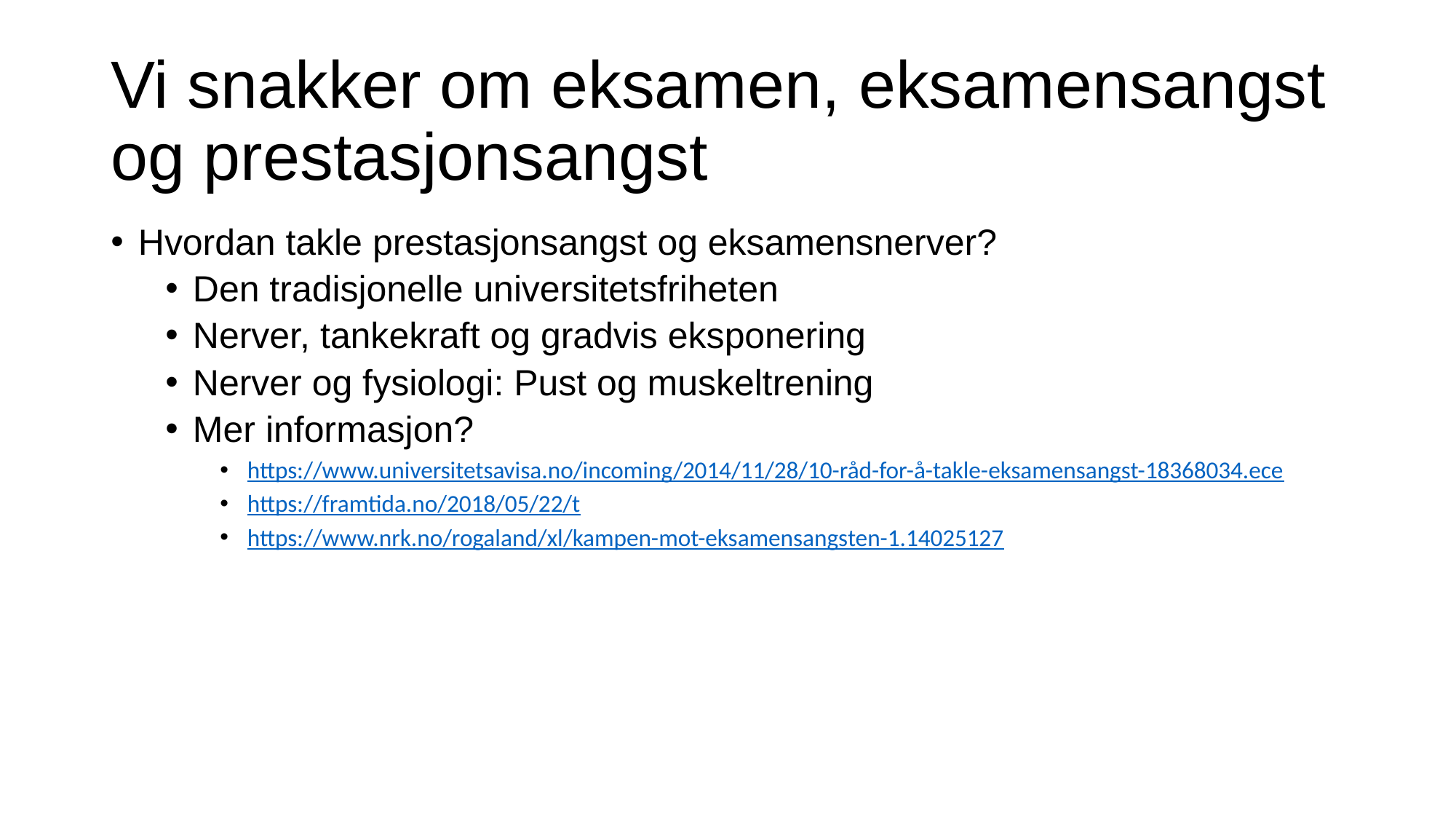

# Vi snakker om eksamen, eksamensangst og prestasjonsangst
Hvordan takle prestasjonsangst og eksamensnerver?
Den tradisjonelle universitetsfriheten
Nerver, tankekraft og gradvis eksponering
Nerver og fysiologi: Pust og muskeltrening
Mer informasjon?
https://www.universitetsavisa.no/incoming/2014/11/28/10-råd-for-å-takle-eksamensangst-18368034.ece
https://framtida.no/2018/05/22/t
https://www.nrk.no/rogaland/xl/kampen-mot-eksamensangsten-1.14025127